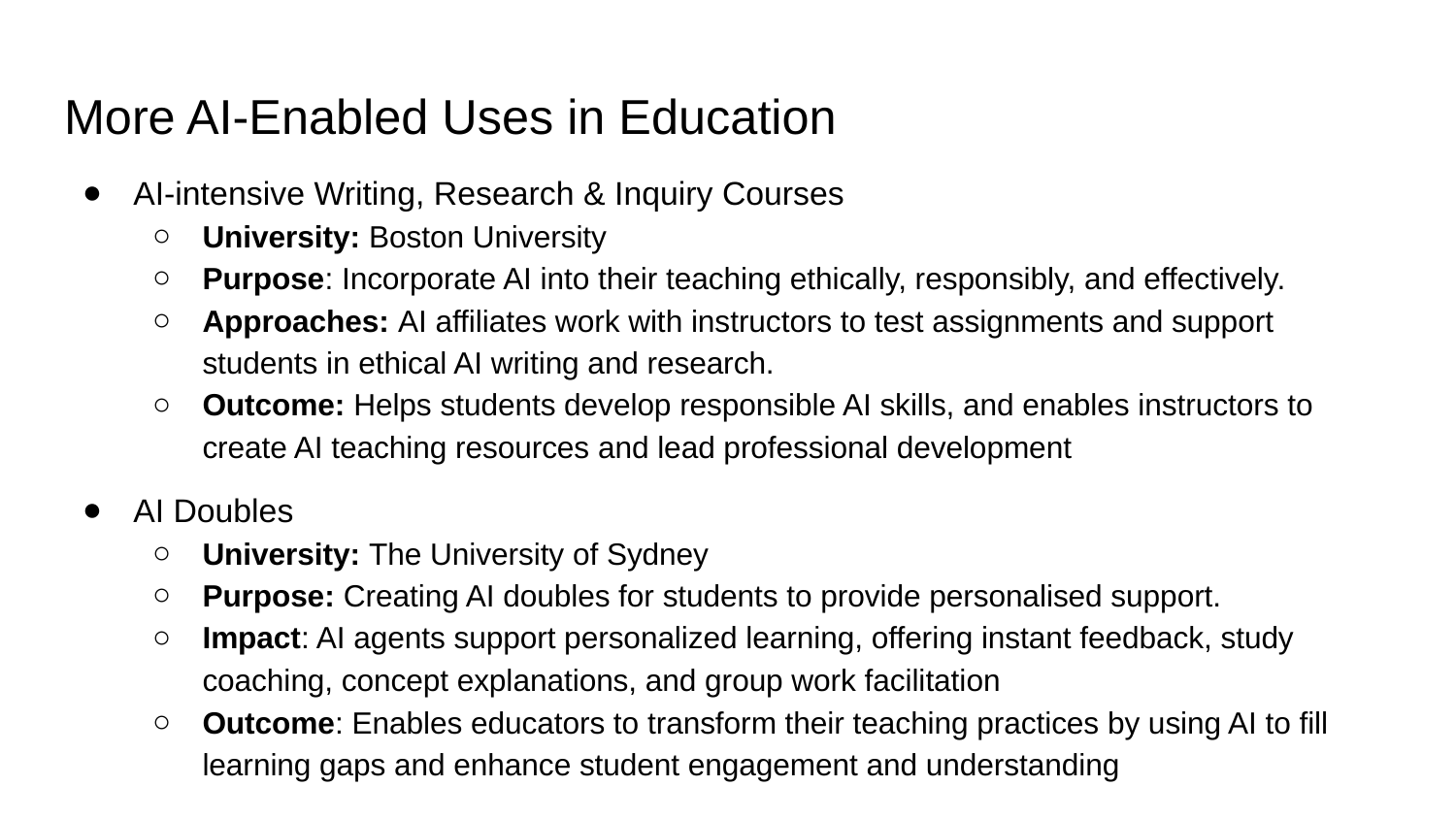

# More AI-Enabled Uses in Education
AI-intensive Writing, Research & Inquiry Courses
University: Boston University
Purpose: Incorporate AI into their teaching ethically, responsibly, and effectively.
Approaches: AI affiliates work with instructors to test assignments and support students in ethical AI writing and research.
Outcome: Helps students develop responsible AI skills, and enables instructors to create AI teaching resources and lead professional development
AI Doubles
University: The University of Sydney
Purpose: Creating AI doubles for students to provide personalised support.
Impact: AI agents support personalized learning, offering instant feedback, study coaching, concept explanations, and group work facilitation
Outcome: Enables educators to transform their teaching practices by using AI to fill learning gaps and enhance student engagement and understanding